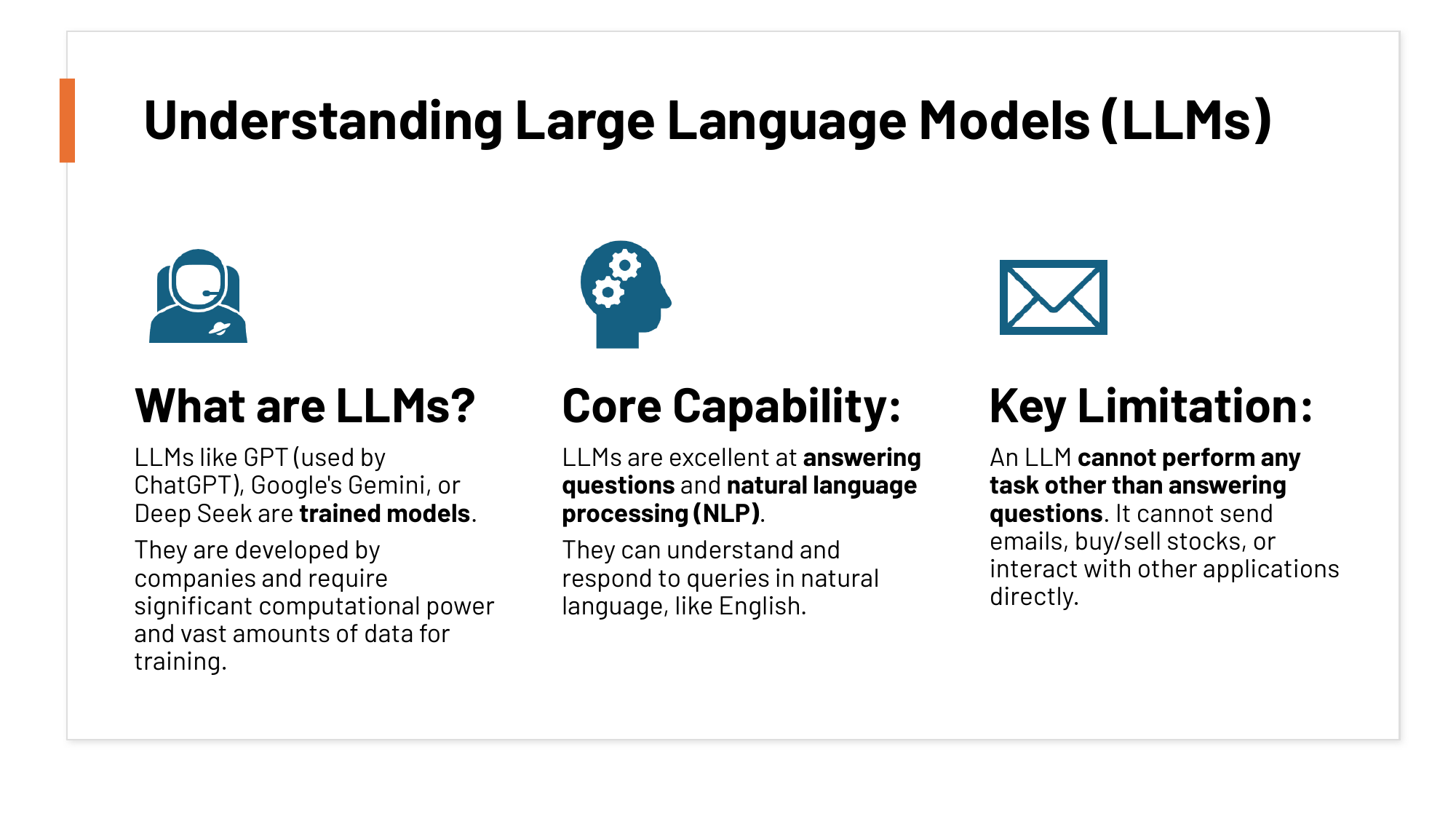

# Understanding Large Language Models (LLMs)

What are LLMs?
LLMs like GPT (used by ChatGPT), Google's Gemini, or Deep Seek are trained models.
They are developed by companies and require significant computational power and vast amounts of data for training.
Core Capability:
LLMs are excellent at answering questions and natural language processing (NLP).
They can understand and respond to queries in natural language, like English.
Key Limitation:
An LLM cannot perform any task other than answering questions. It cannot send emails, buy/sell stocks, or interact with other applications directly.